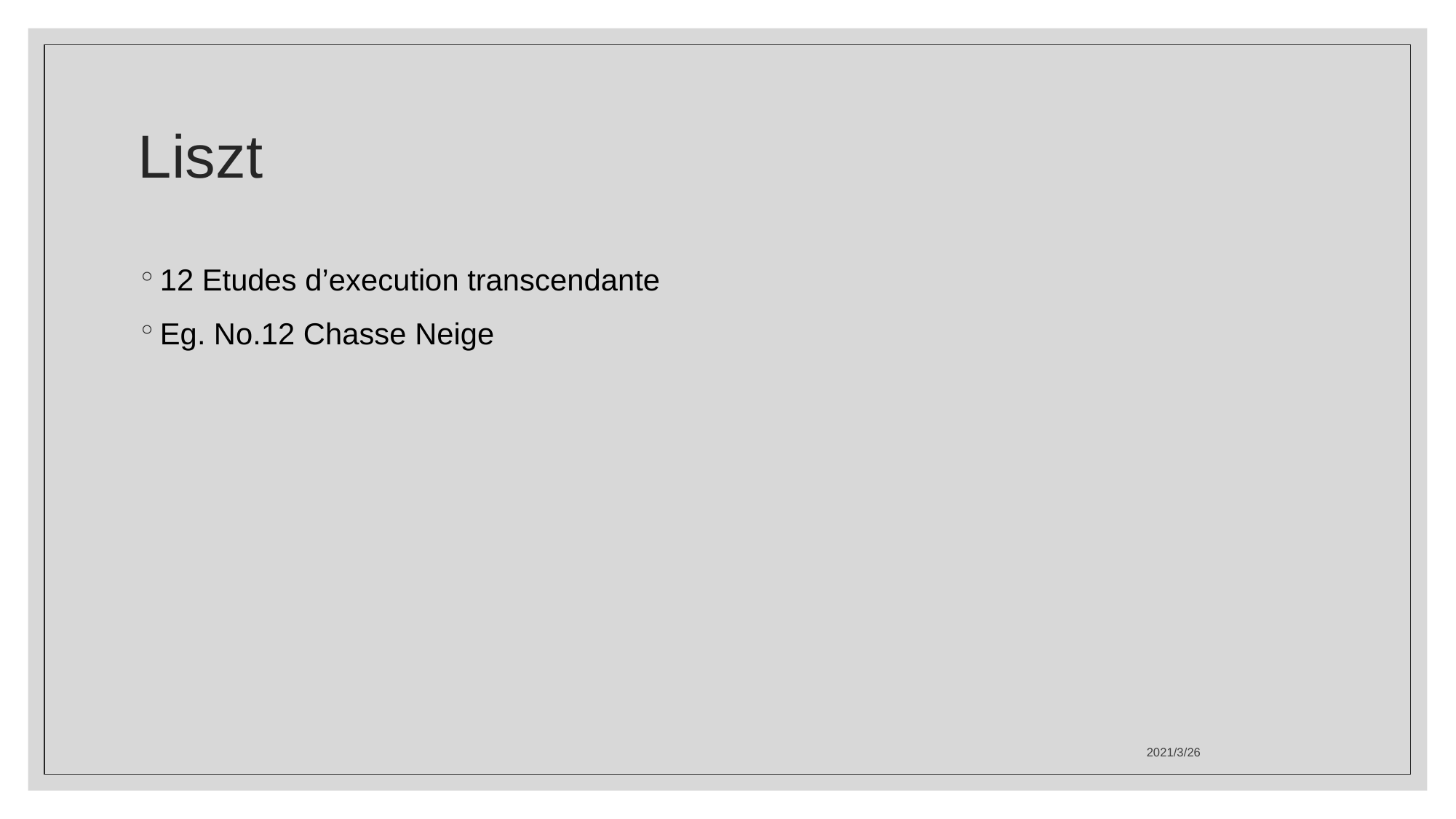

# Liszt
12 Etudes d’execution transcendante
Eg. No.12 Chasse Neige
2021/3/26